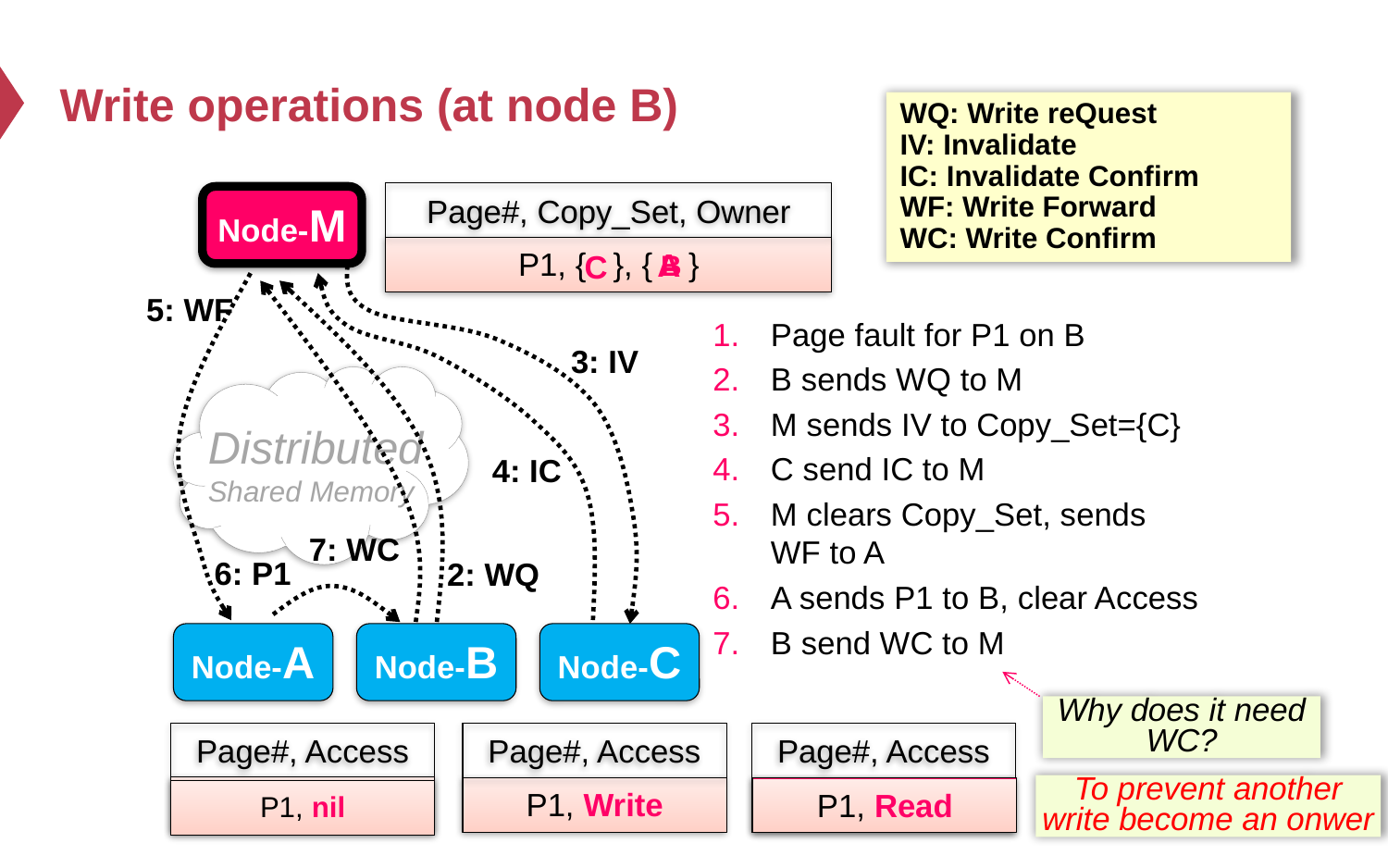

# Write operations (at node B)
WQ: Write reQuest
IV: Invalidate
IC: Invalidate Confirm
WF: Write Forward
WC: Write Confirm
Page#, Copy_Set, Owner
Node-M
P1, {   }, {    }
A
C
B

5: WF
Page fault for P1 on B
B sends WQ to M
M sends IV to Copy_Set={C}
C send IC to M
M clears Copy_Set, sends
WF to A
A sends P1 to B, clear Access
B send WC to M

3: IV

Distributed
Shared Memory
4: IC
7: WC
6: P1
2: WQ

Node-A
Node-B
Node-C
Why does it need WC?
Page#, Access
Page#, Access
Page#, Access
To prevent another write become an onwer
P1, Read
P1, Write
P1, nil
P1, Read
P1, nil
67